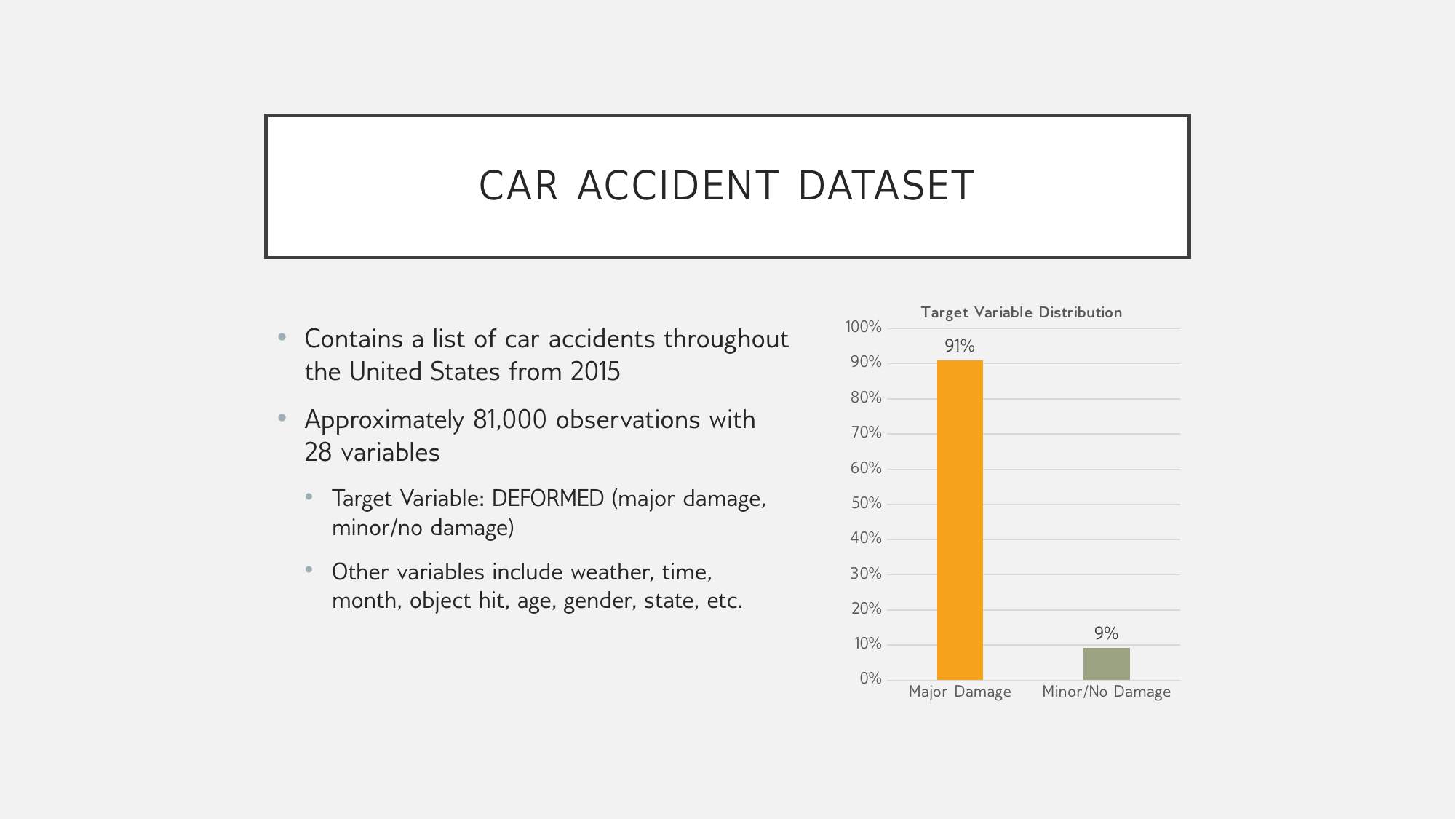

# Car Accident Dataset

### Chart: Target Variable Distribution

| Category | DAMAGE |
|---|---|
| Major Damage | 0.909 |
| Minor/No Damage | 0.091 |
Contains a list of car accidents throughout the United States from 2015
Approximately 81,000 observations with 28 variables
Target Variable: DEFORMED (major damage, minor/no damage)
Other variables include weather, time, month, object hit, age, gender, state, etc.